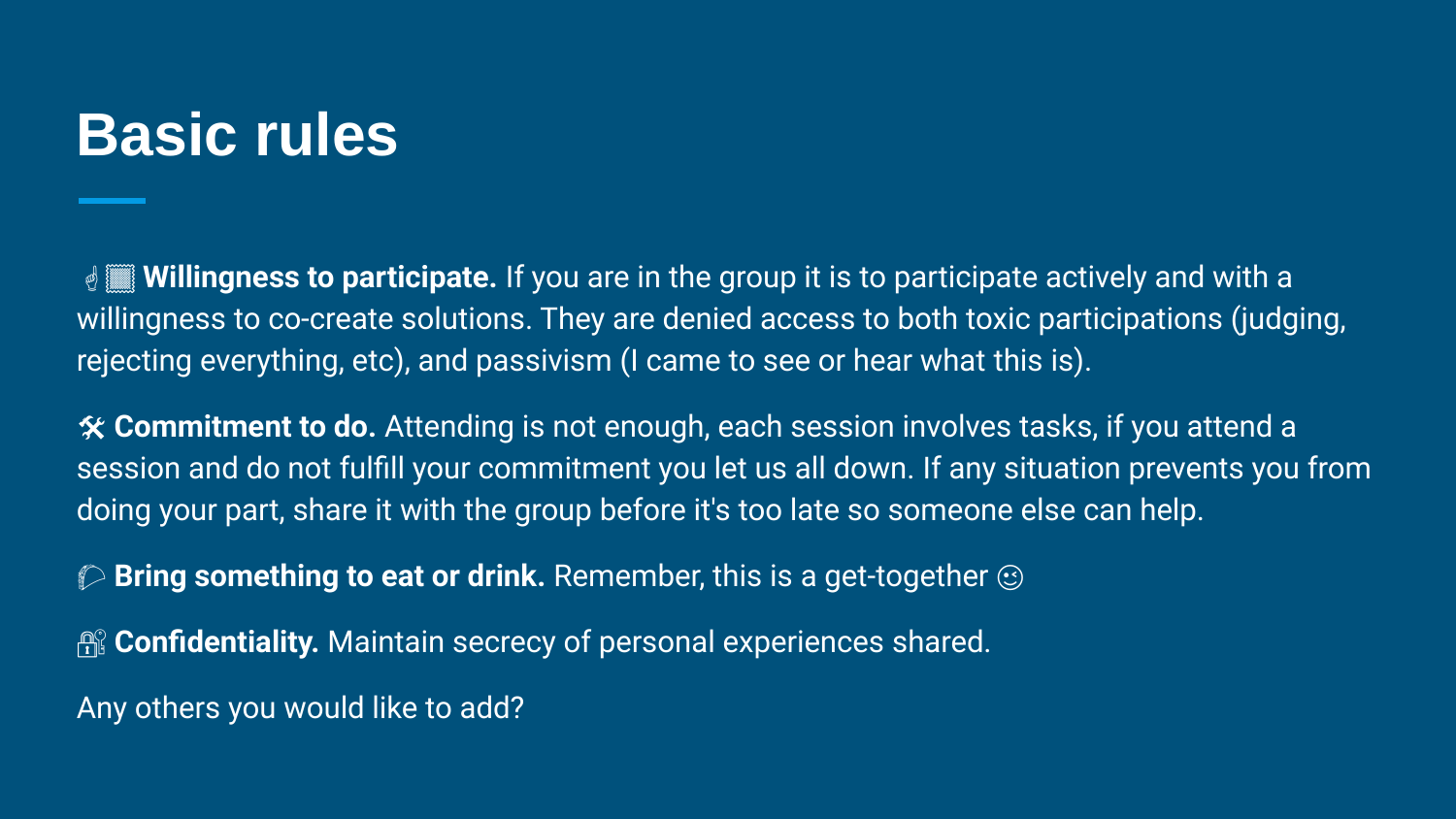

# Basic rules
☝🏽 Willingness to participate. If you are in the group it is to participate actively and with a willingness to co-create solutions. They are denied access to both toxic participations (judging, rejecting everything, etc), and passivism (I came to see or hear what this is).
🛠 Commitment to do. Attending is not enough, each session involves tasks, if you attend a session and do not fulfill your commitment you let us all down. If any situation prevents you from doing your part, share it with the group before it's too late so someone else can help.
🌮 Bring something to eat or drink. Remember, this is a get-together 😉
🔐 Confidentiality. Maintain secrecy of personal experiences shared.
Any others you would like to add?